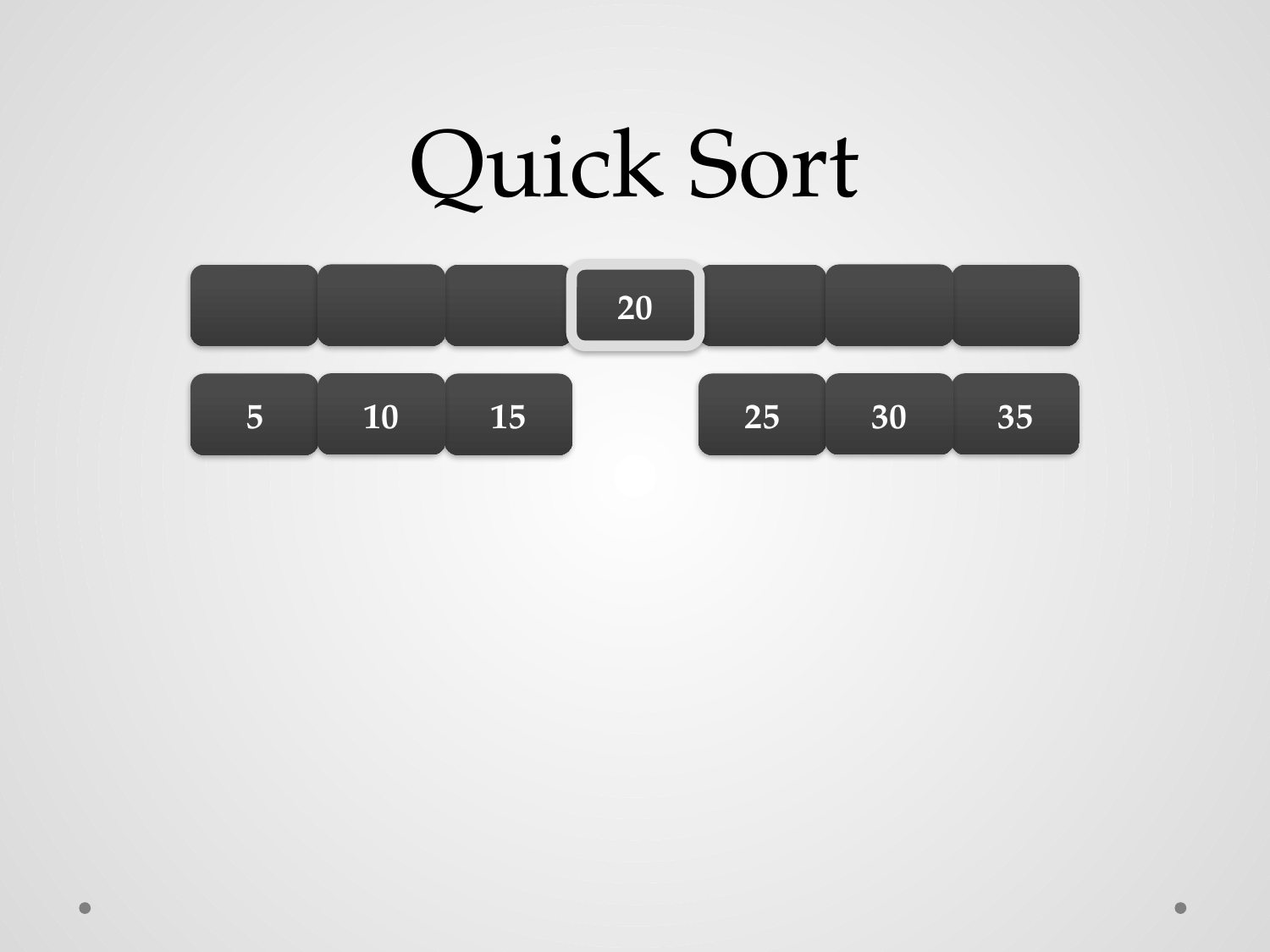

# Quick Sort

20

10
30
35
5
15
25